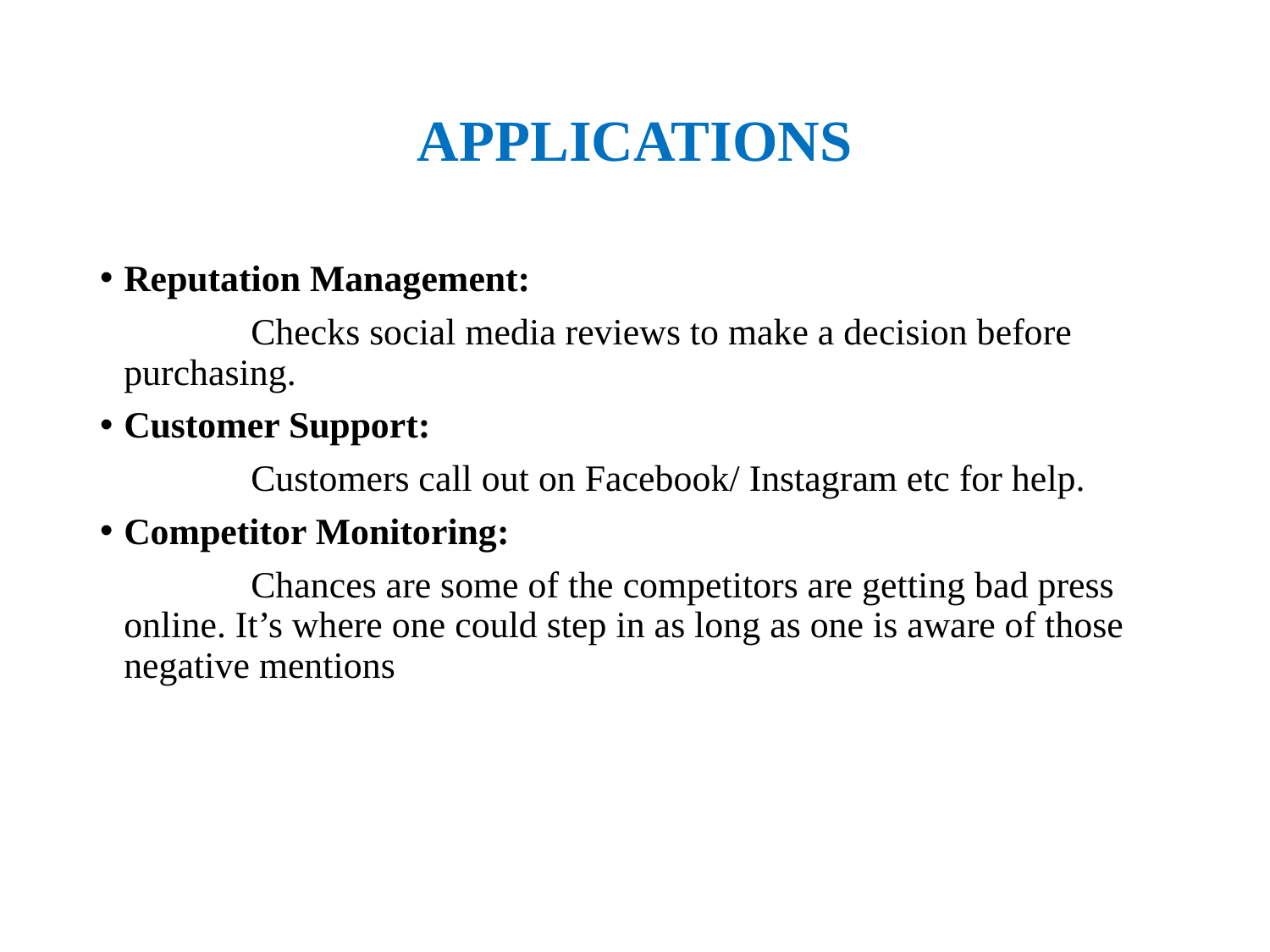

# APPLICATIONS
Reputation Management:
		Checks social media reviews to make a decision before purchasing.
Customer Support:
		Customers call out on Facebook/ Instagram etc for help.
Competitor Monitoring:
		Chances are some of the competitors are getting bad press online. It’s where one could step in as long as one is aware of those negative mentions